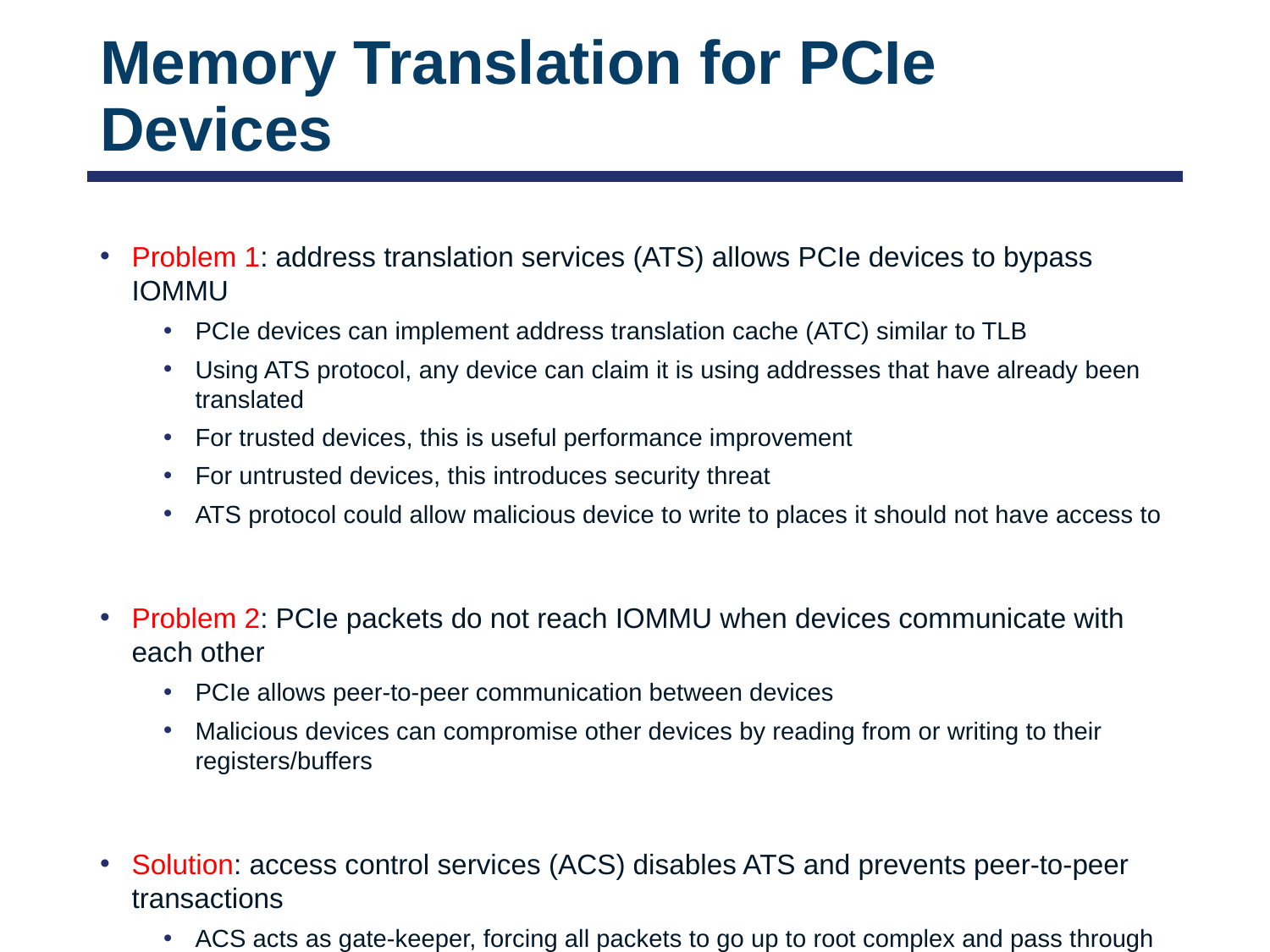

# Memory Translation for PCIe Devices
Problem 1: address translation services (ATS) allows PCIe devices to bypass IOMMU
PCIe devices can implement address translation cache (ATC) similar to TLB
Using ATS protocol, any device can claim it is using addresses that have already been translated
For trusted devices, this is useful performance improvement
For untrusted devices, this introduces security threat
ATS protocol could allow malicious device to write to places it should not have access to

Problem 2: PCIe packets do not reach IOMMU when devices communicate with each other
PCIe allows peer-to-peer communication between devices
Malicious devices can compromise other devices by reading from or writing to their registers/buffers

Solution: access control services (ACS) disables ATS and prevents peer-to-peer transactions
ACS acts as gate-keeper, forcing all packets to go up to root complex and pass through IOMMU
Without ACS, PCIe endpoints can accidentally or intentionally write to invalid or illegal area on peer endpoints and physical memory